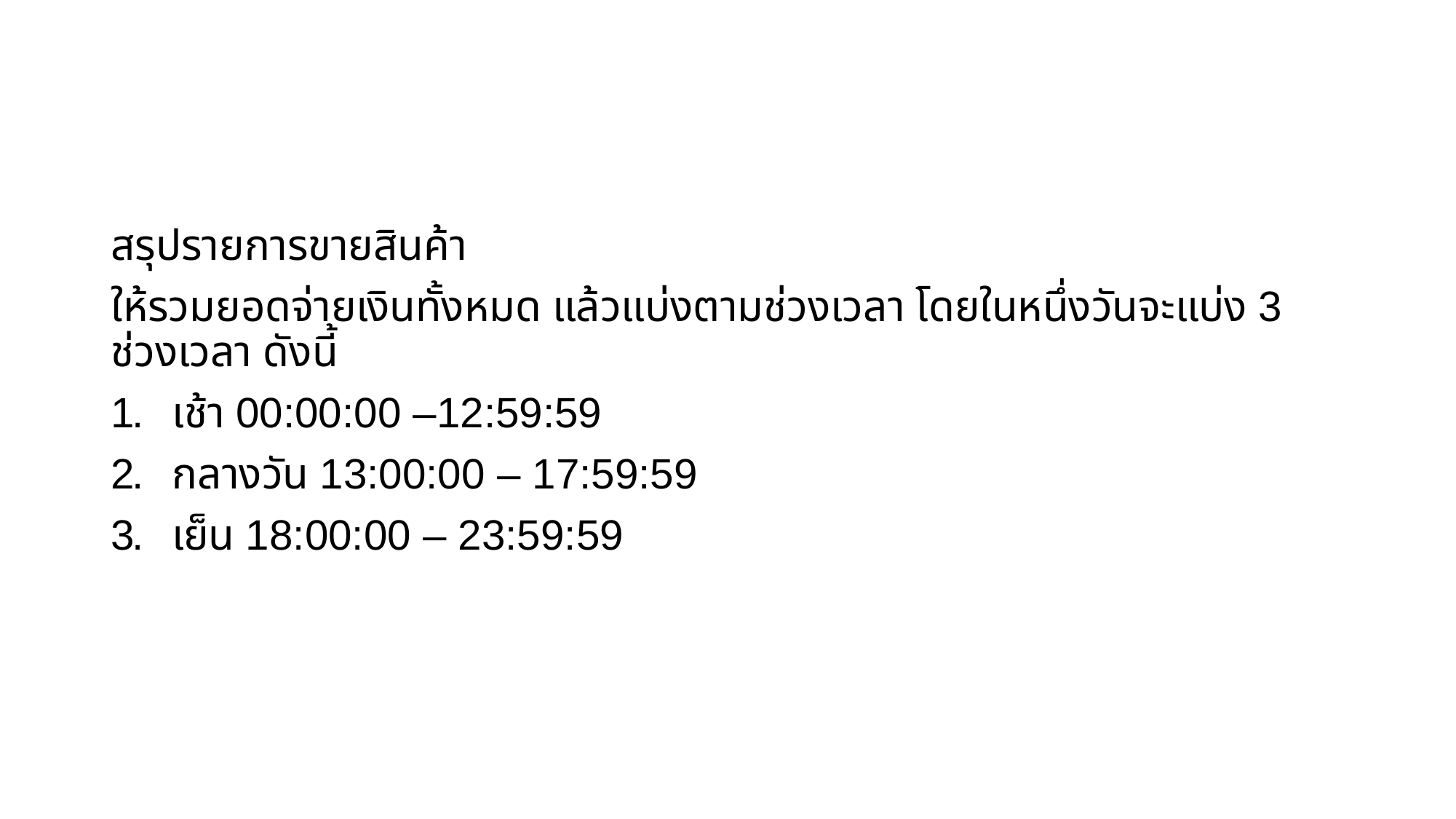

สรุปรายการขายสินค้า
ให้รวมยอดจ่ายเงินทั้งหมด แล้วแบ่งตามช่วงเวลา โดยในหนึ่งวันจะแบ่ง 3 ช่วงเวลา ดังนี้
เช้า 00:00:00 –12:59:59
กลางวัน 13:00:00 – 17:59:59
เย็น 18:00:00 – 23:59:59